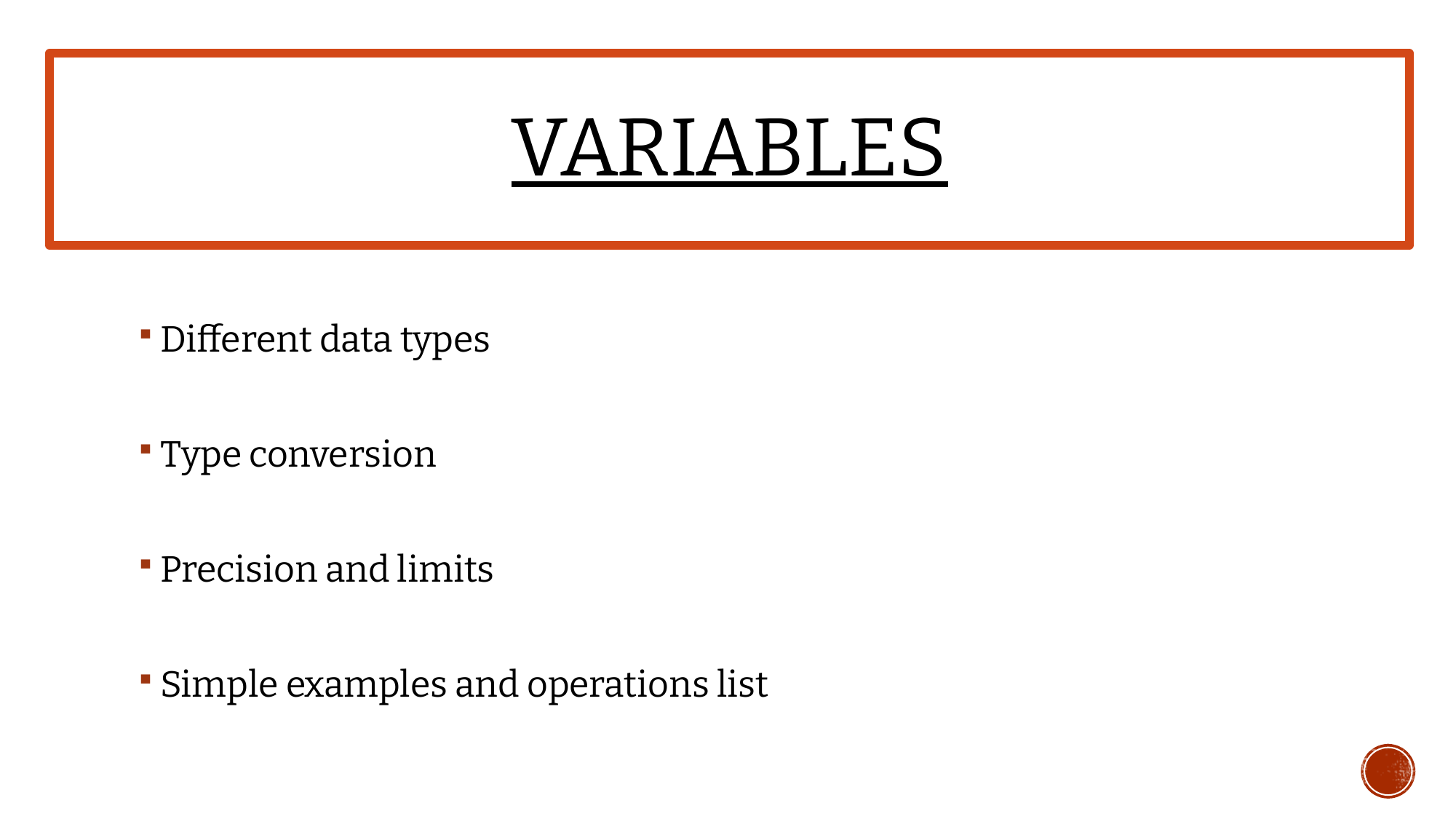

# Variables

Different data types

Type conversion

Precision and limits

Simple examples and operations list